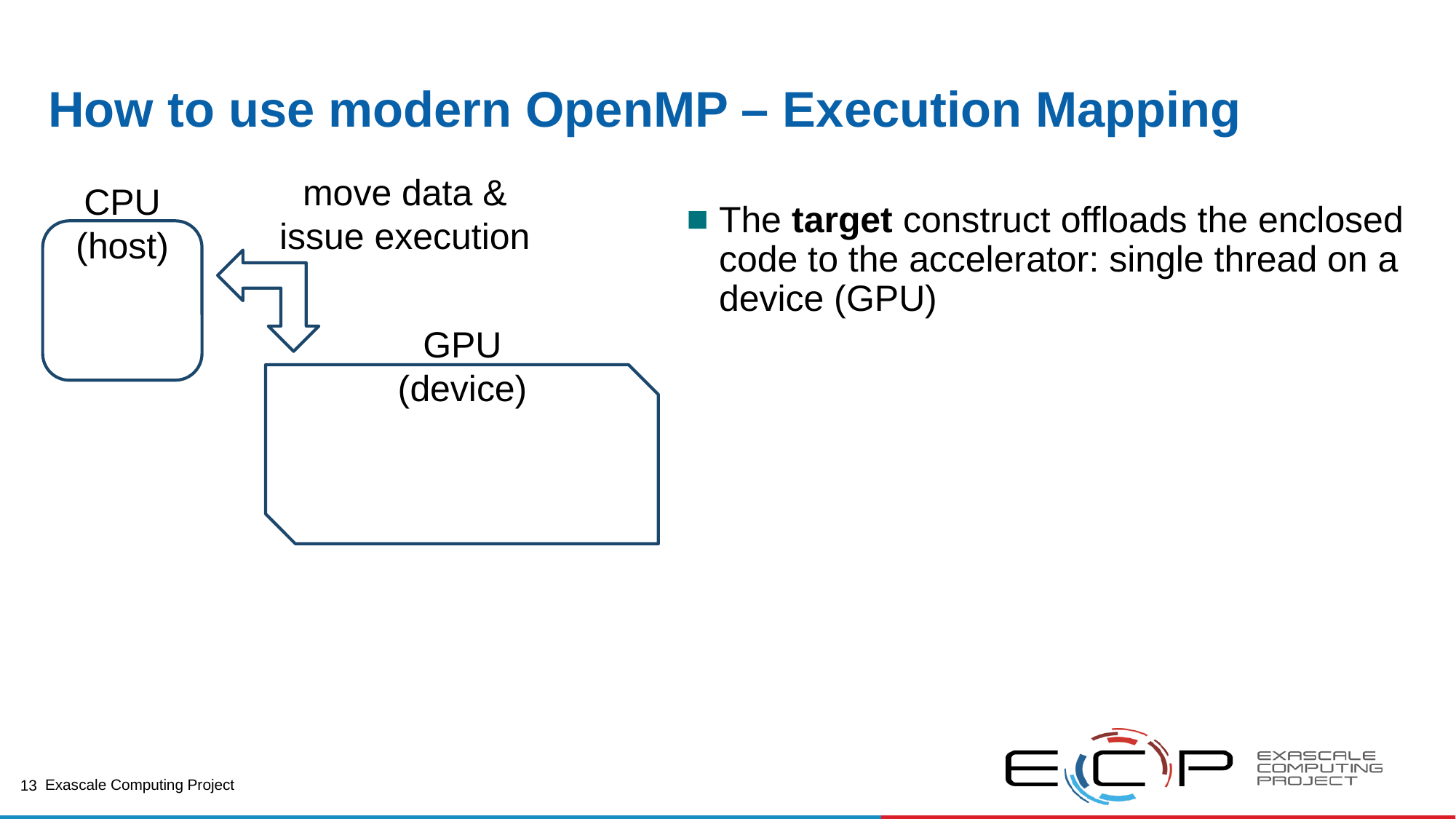

# How to use modern OpenMP – Execution Mapping
move data & issue execution
CPU (host)
The target construct offloads the enclosed code to the accelerator: single thread on a device (GPU)

GPU
(device)

13